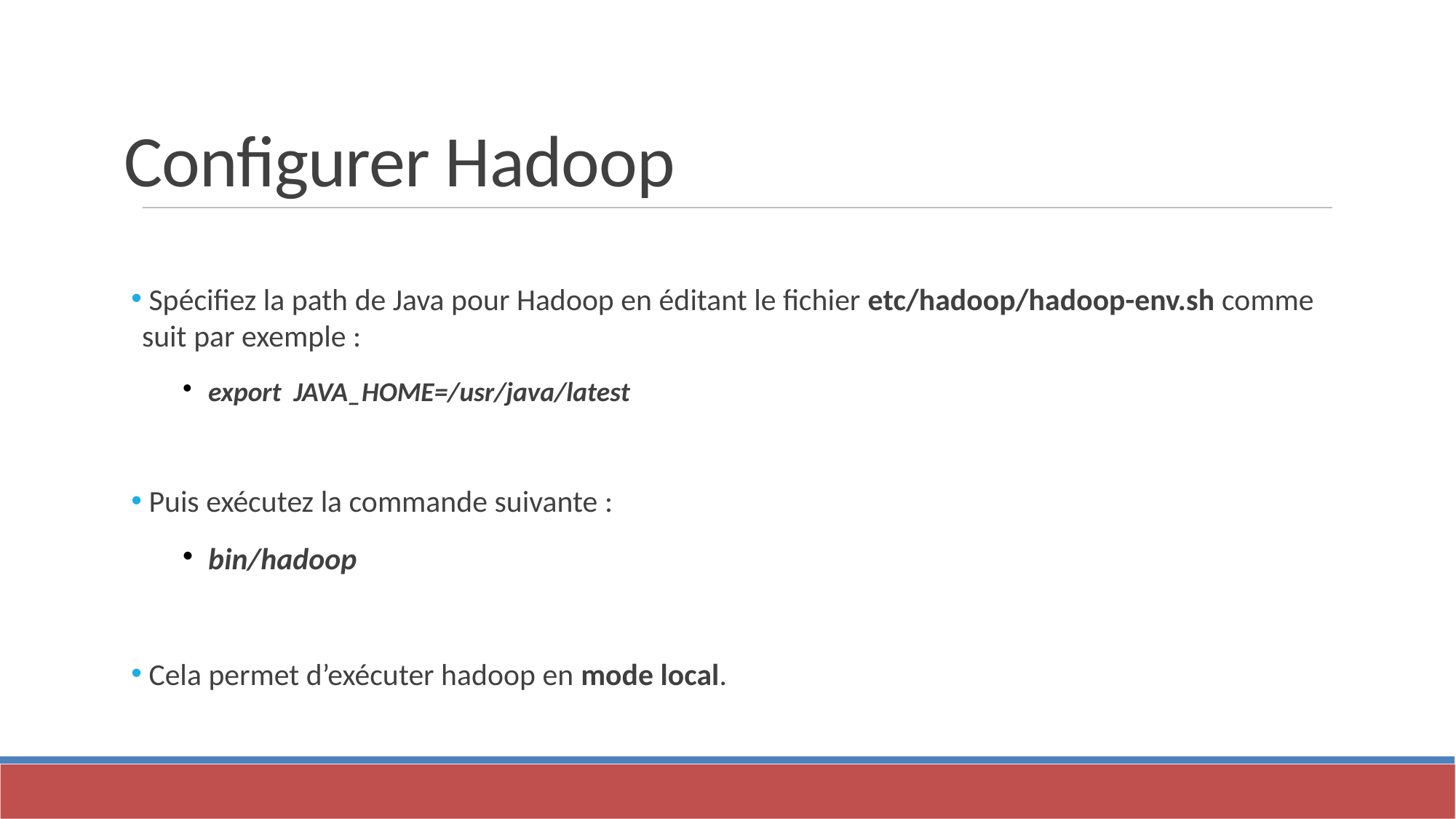

Configurer Hadoop

 Spécifiez la path de Java pour Hadoop en éditant le fichier etc/hadoop/hadoop-env.sh comme suit par exemple :
export  JAVA_HOME=/usr/java/latest

 Puis exécutez la commande suivante :
bin/hadoop

 Cela permet d’exécuter hadoop en mode local.